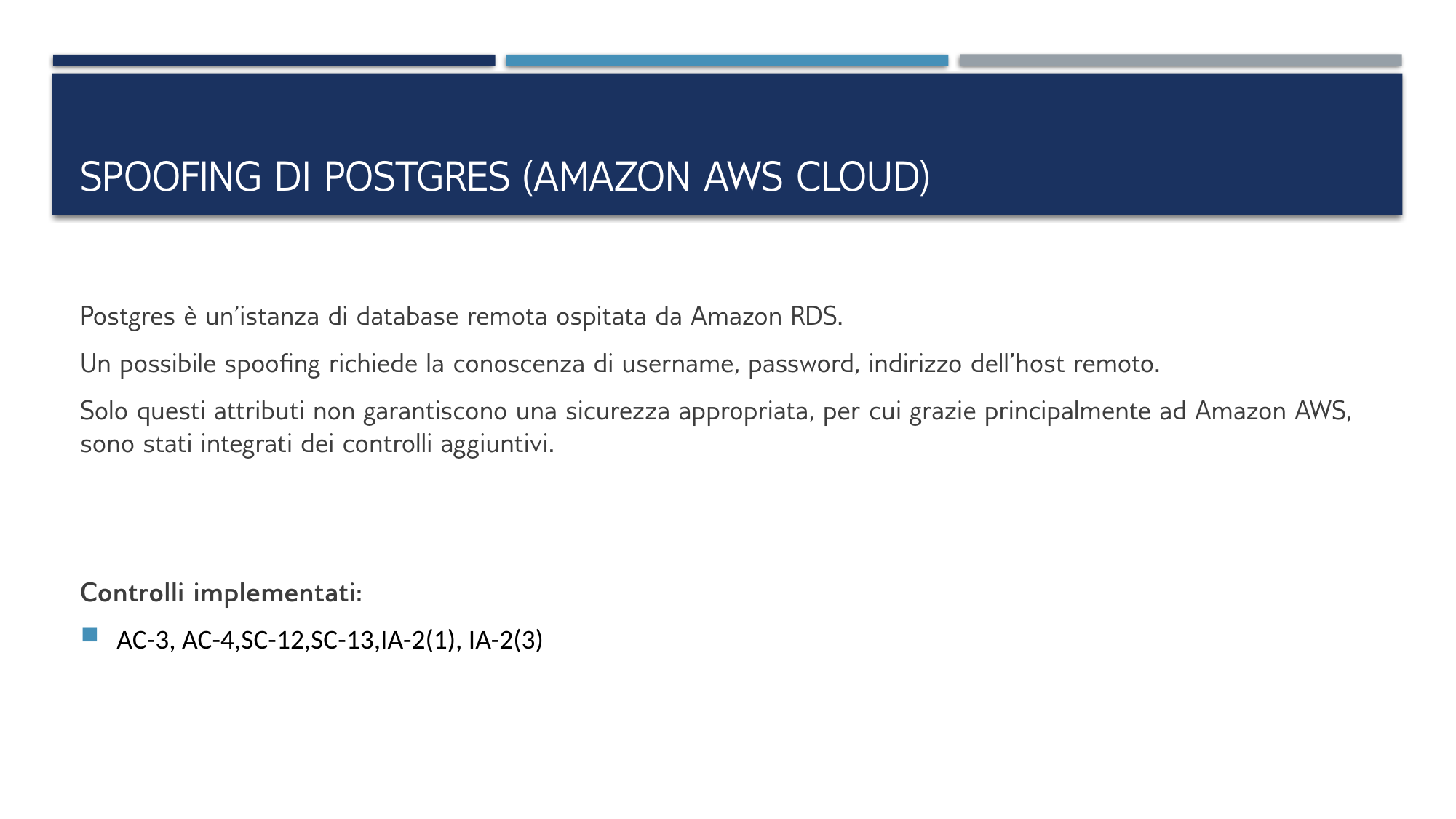

# Spoofing di Postgres (amazon aws cloud)
Postgres è un’istanza di database remota ospitata da Amazon RDS.
Un possibile spoofing richiede la conoscenza di username, password, indirizzo dell’host remoto.
Solo questi attributi non garantiscono una sicurezza appropriata, per cui grazie principalmente ad Amazon AWS, sono stati integrati dei controlli aggiuntivi.
Controlli implementati:
AC-3, AC-4,SC-12,SC-13,IA-2(1), IA-2(3)